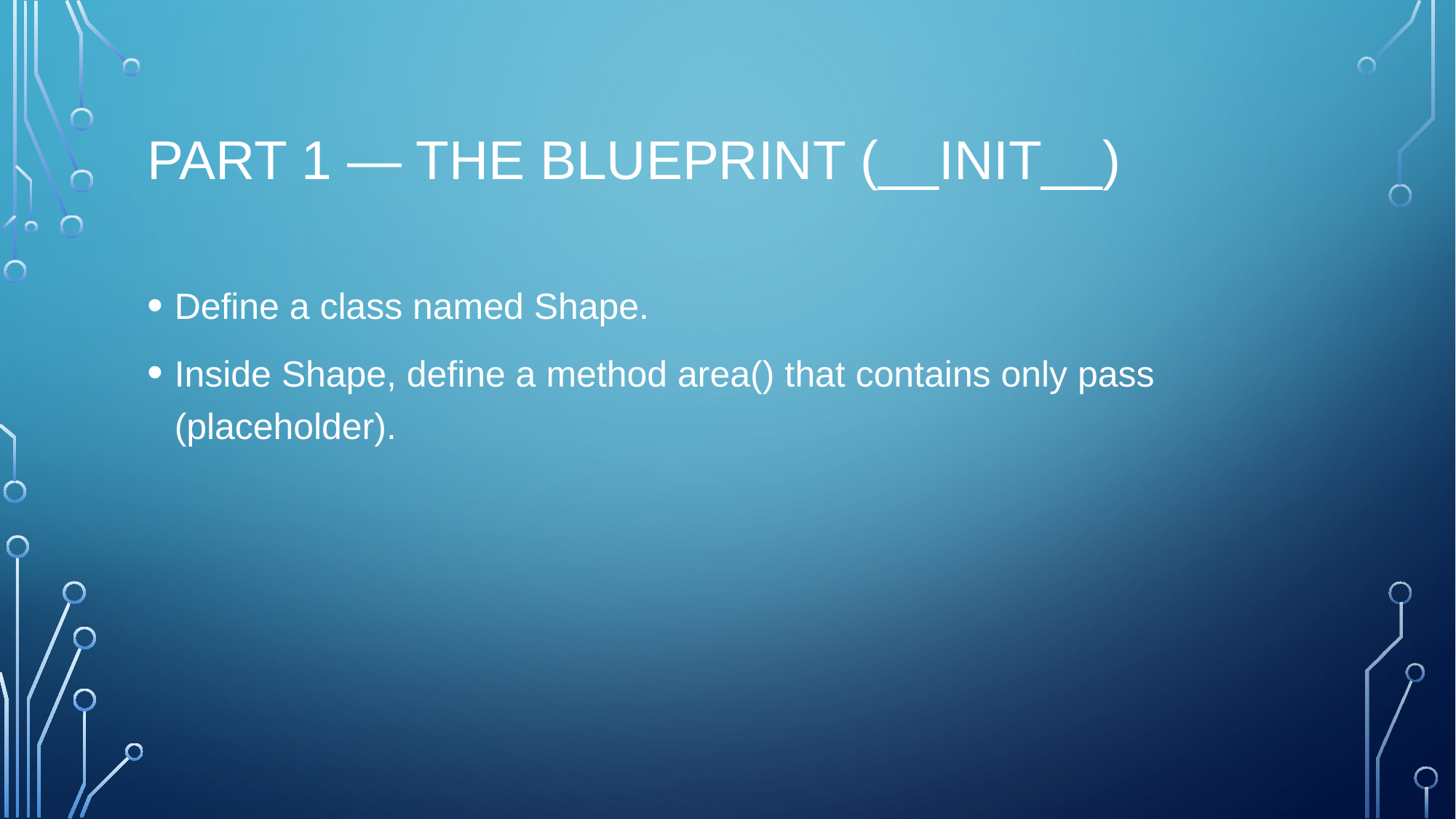

# Part 1 — The Blueprint (__init__)
Define a class named Shape.
Inside Shape, define a method area() that contains only pass (placeholder).